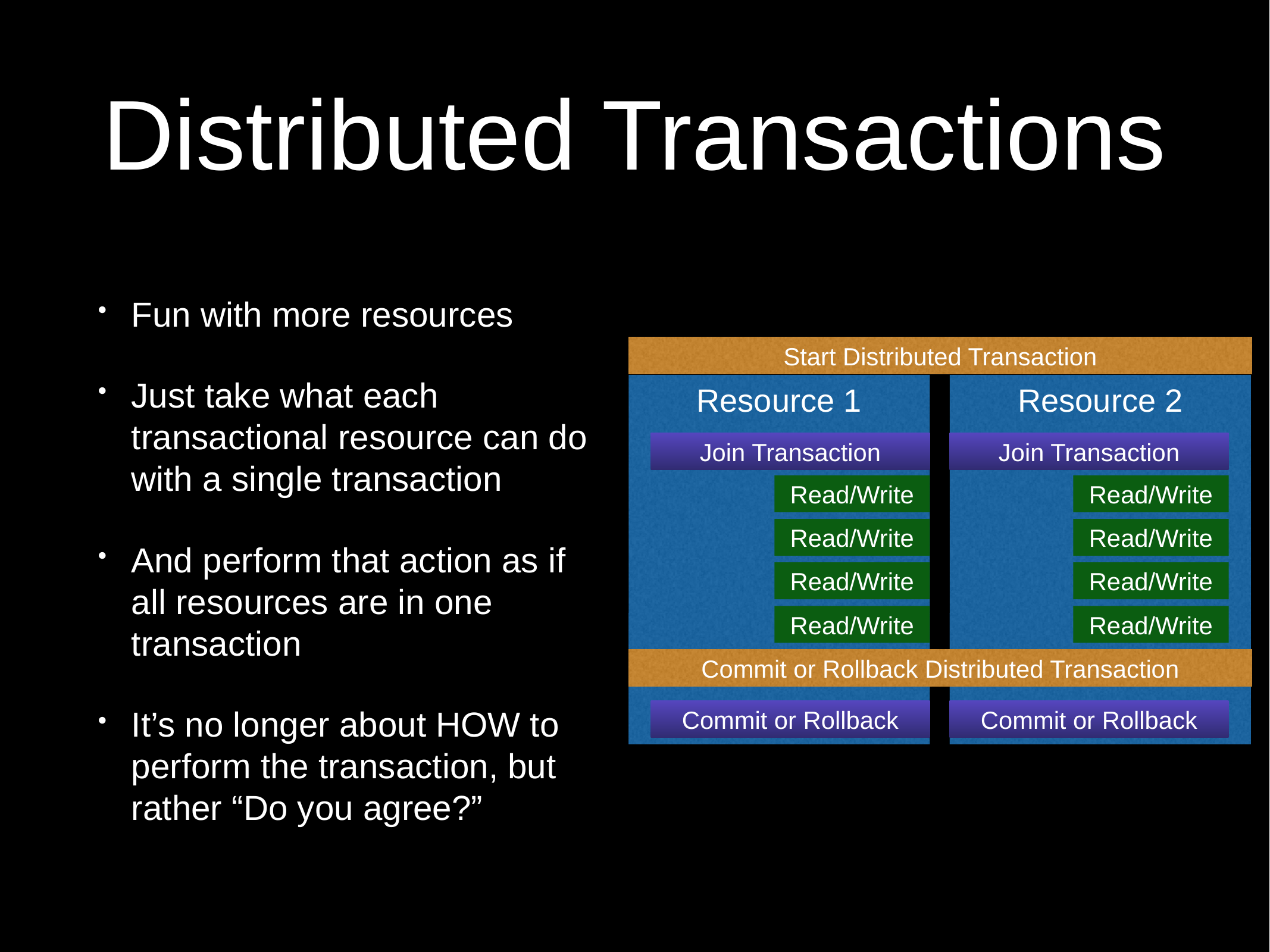

# Distributed Transactions
Fun with more resources
Just take what each transactional resource can do with a single transaction
And perform that action as if all resources are in one transaction
It’s no longer about HOW to perform the transaction, but rather “Do you agree?”
Start Distributed Transaction
Resource 1
Resource 2
Join Transaction
Join Transaction
Read/Write
Read/Write
Read/Write
Read/Write
Read/Write
Read/Write
Read/Write
Read/Write
Commit or Rollback Distributed Transaction
Commit or Rollback
Commit or Rollback